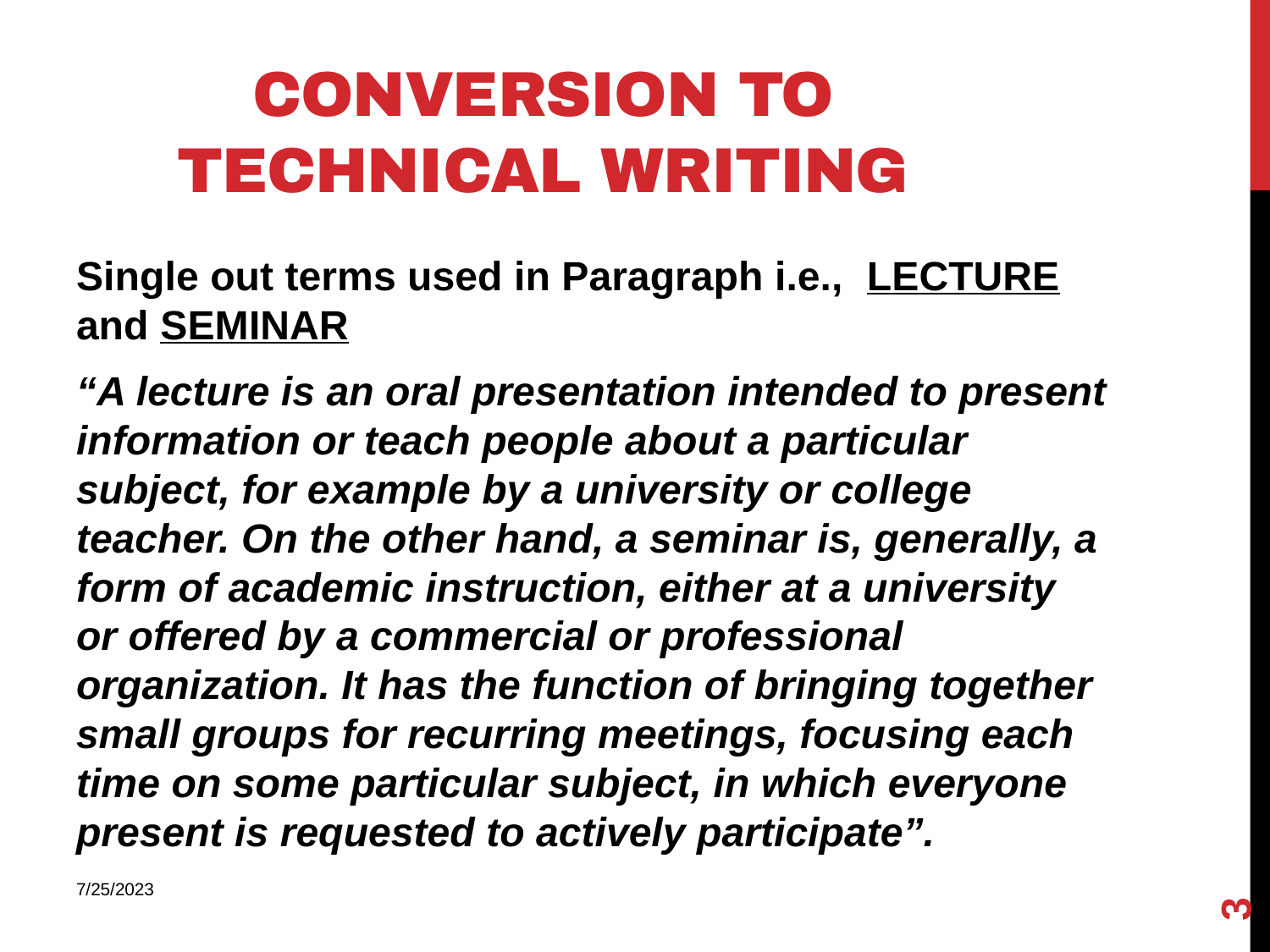

# Conversion to Technical Writing
Single out terms used in Paragraph i.e.,  LECTURE and SEMINAR
“A lecture is an oral presentation intended to present information or teach people about a particular subject, for example by a university or college teacher. On the other hand, a seminar is, generally, a form of academic instruction, either at a university or offered by a commercial or professional organization. It has the function of bringing together small groups for recurring meetings, focusing each time on some particular subject, in which everyone present is requested to actively participate”.
3
7/25/2023